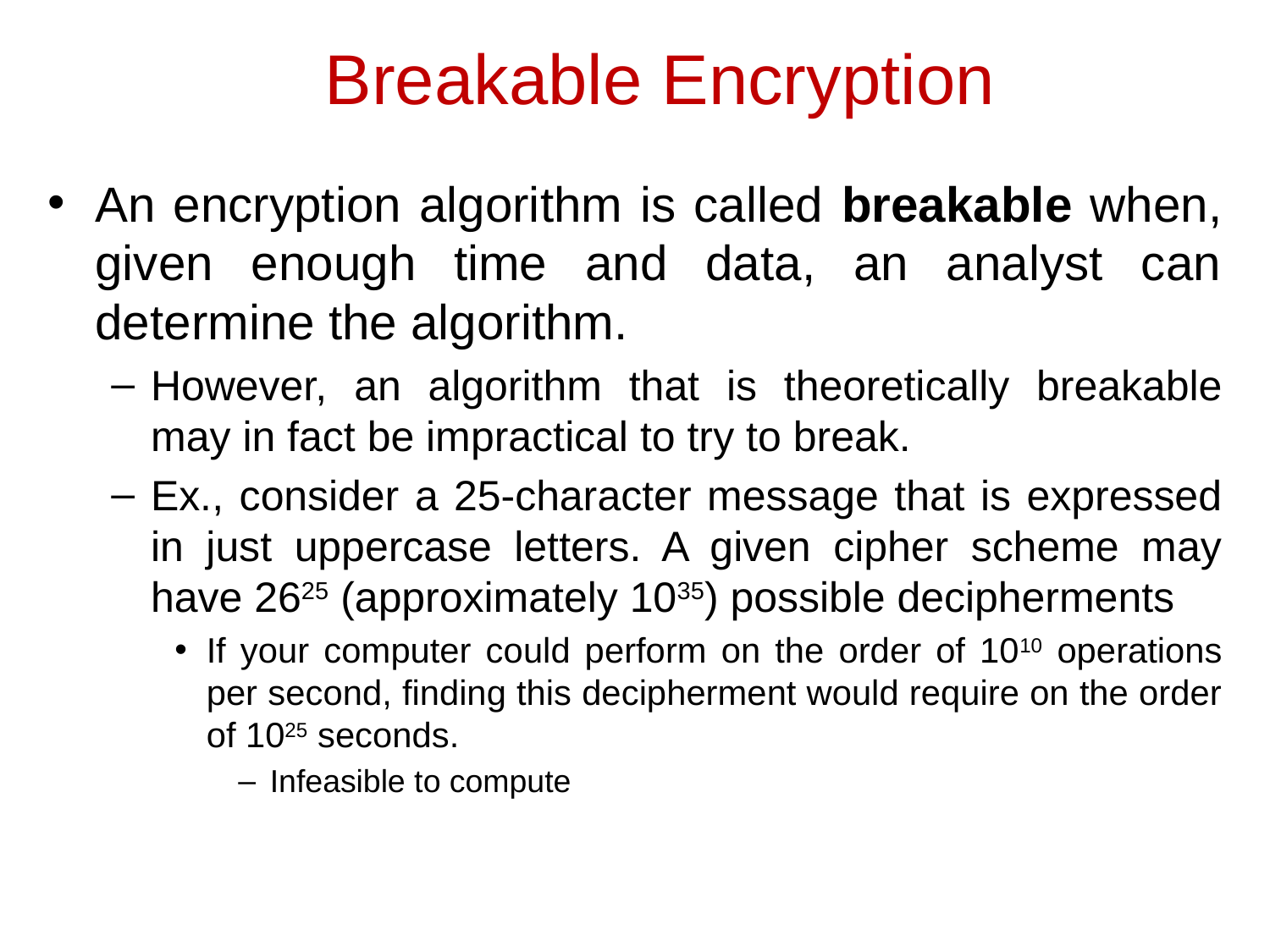

# Breakable Encryption
An encryption algorithm is called breakable when, given enough time and data, an analyst can determine the algorithm.
However, an algorithm that is theoretically breakable may in fact be impractical to try to break.
Ex., consider a 25-character message that is expressed in just uppercase letters. A given cipher scheme may have 2625 (approximately 1035) possible decipherments
If your computer could perform on the order of 1010 operations per second, finding this decipherment would require on the order of 1025 seconds.
Infeasible to compute